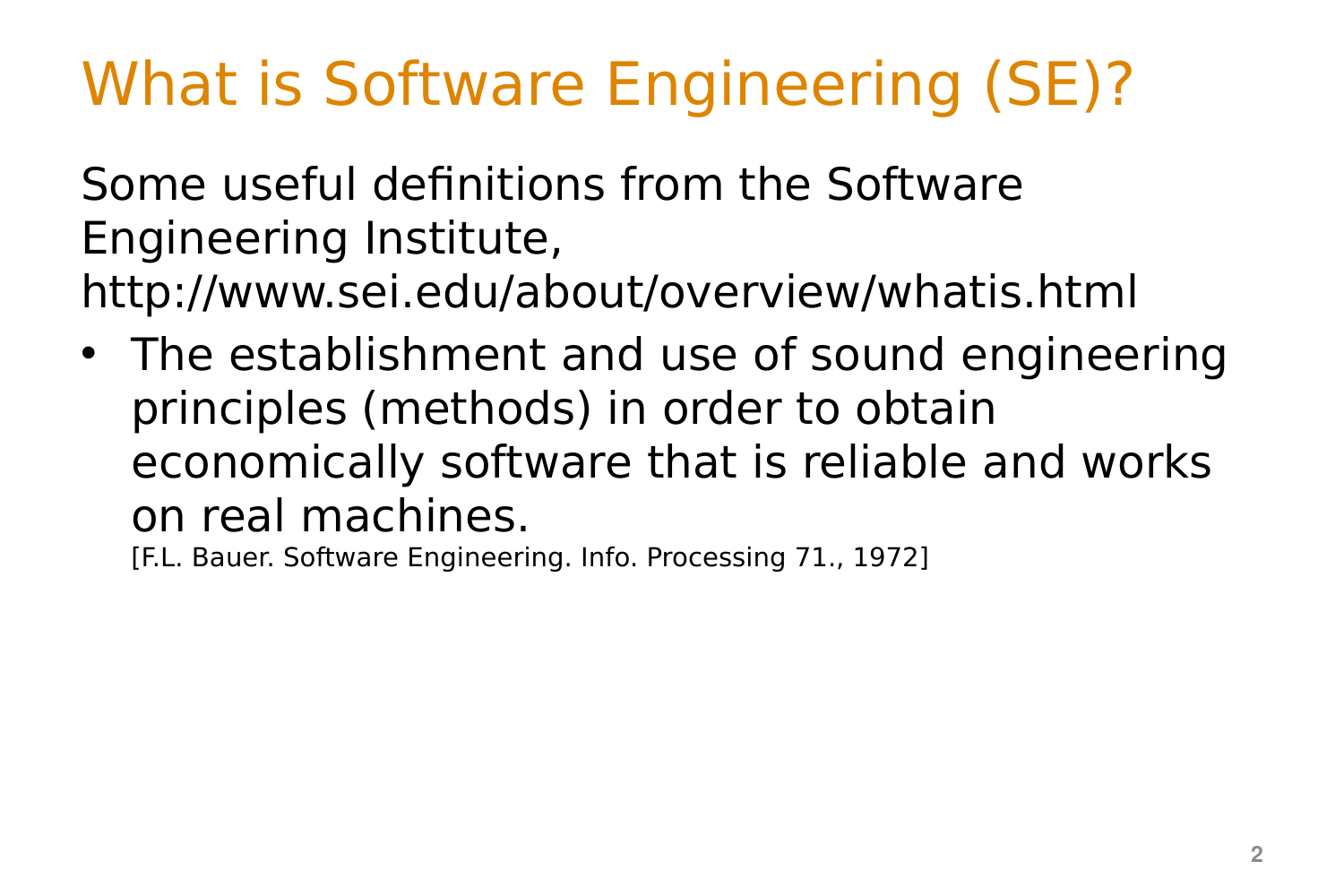

# What is Software Engineering (SE)?
Some useful definitions from the Software Engineering Institute, http://www.sei.edu/about/overview/whatis.html
The establishment and use of sound engineering principles (methods) in order to obtain economically software that is reliable and works on real machines.
[F.L. Bauer. Software Engineering. Info. Processing 71., 1972]
2